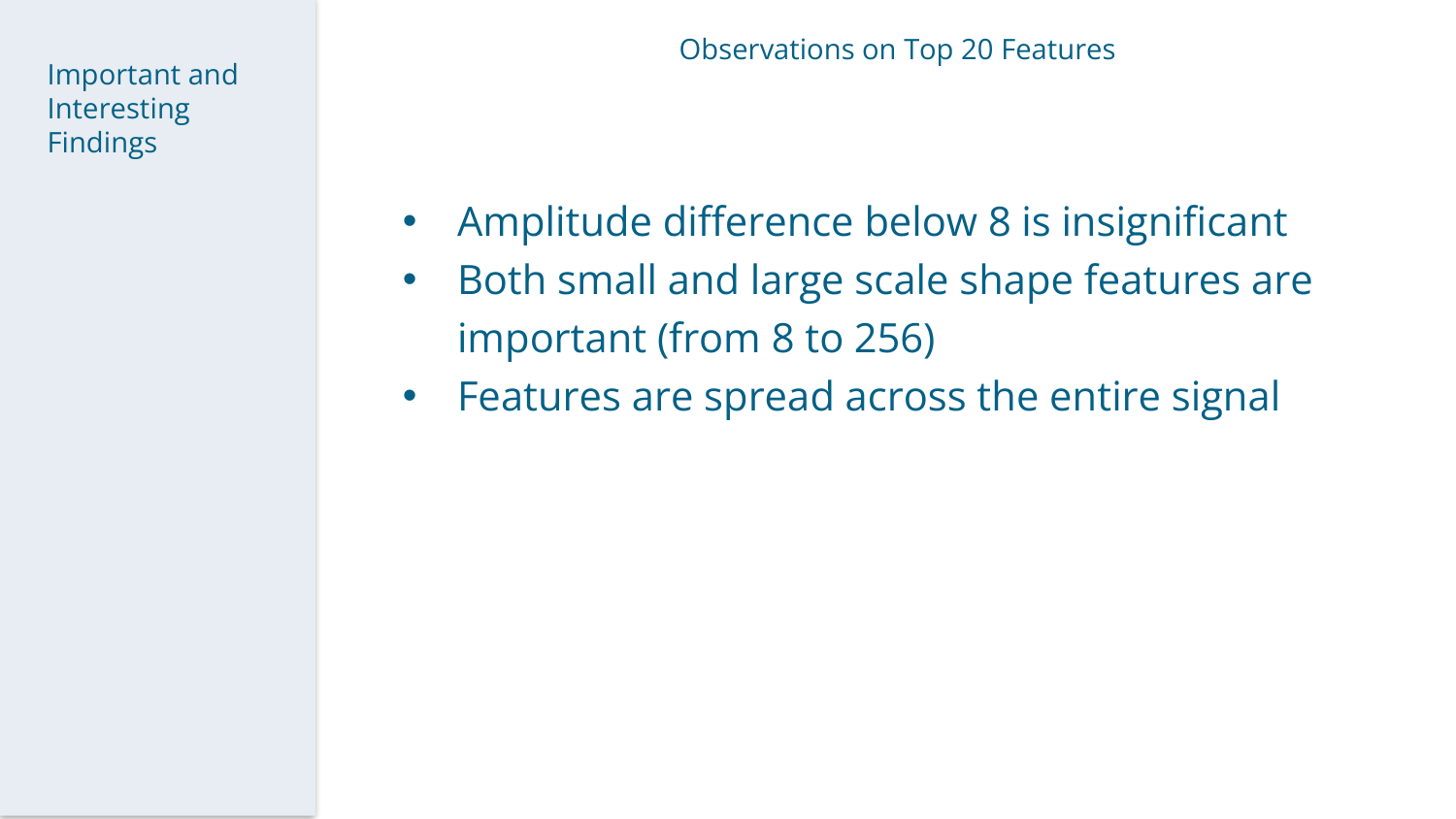

Observations on Top 20 Features
Important and Interesting Findings

Amplitude difference below 8 is insignificant
Both small and large scale shape features are important (from 8 to 256)
Features are spread across the entire signal